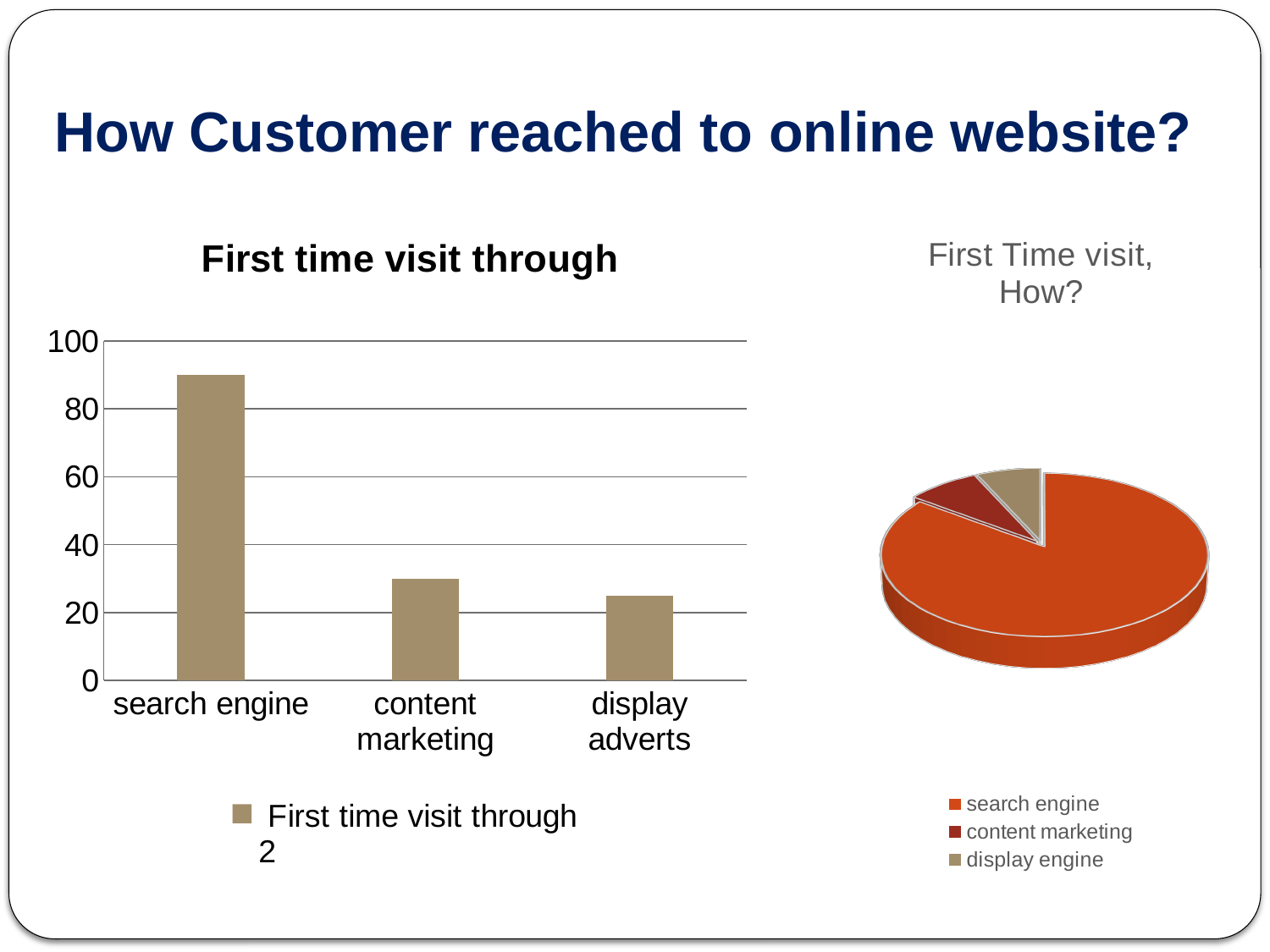

# How Customer reached to online website?

### Chart:  First time visit through

| Category |  First time visit through
2 |
|---|---|
| search engine | 90.0 |
| content marketing | 30.0 |
| display adverts | 25.0 |

[unsupported chart]